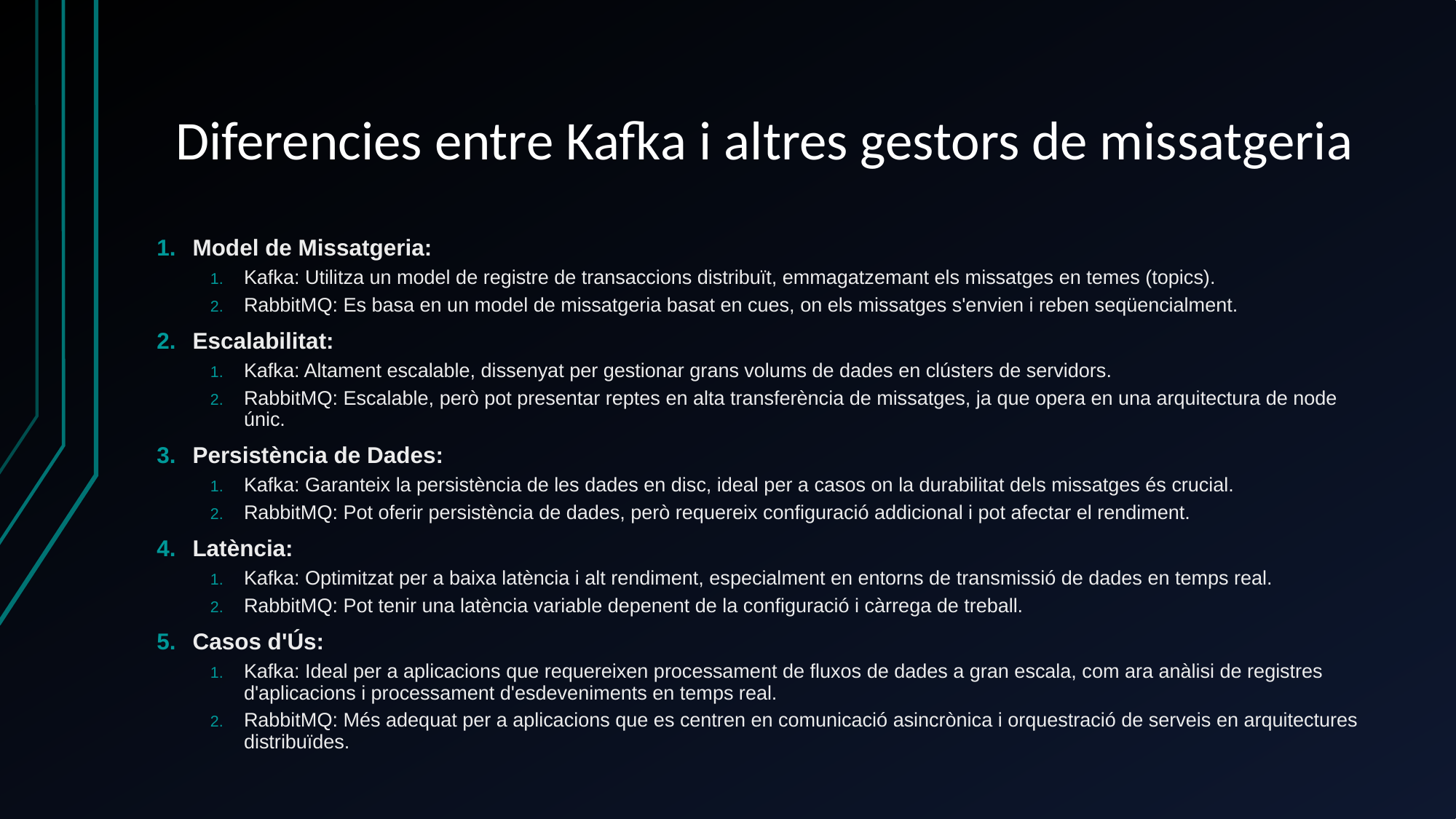

# Diferencies entre Kafka i altres gestors de missatgeria
Model de Missatgeria:
Kafka: Utilitza un model de registre de transaccions distribuït, emmagatzemant els missatges en temes (topics).
RabbitMQ: Es basa en un model de missatgeria basat en cues, on els missatges s'envien i reben seqüencialment.
Escalabilitat:
Kafka: Altament escalable, dissenyat per gestionar grans volums de dades en clústers de servidors.
RabbitMQ: Escalable, però pot presentar reptes en alta transferència de missatges, ja que opera en una arquitectura de node únic.
Persistència de Dades:
Kafka: Garanteix la persistència de les dades en disc, ideal per a casos on la durabilitat dels missatges és crucial.
RabbitMQ: Pot oferir persistència de dades, però requereix configuració addicional i pot afectar el rendiment.
Latència:
Kafka: Optimitzat per a baixa latència i alt rendiment, especialment en entorns de transmissió de dades en temps real.
RabbitMQ: Pot tenir una latència variable depenent de la configuració i càrrega de treball.
Casos d'Ús:
Kafka: Ideal per a aplicacions que requereixen processament de fluxos de dades a gran escala, com ara anàlisi de registres d'aplicacions i processament d'esdeveniments en temps real.
RabbitMQ: Més adequat per a aplicacions que es centren en comunicació asincrònica i orquestració de serveis en arquitectures distribuïdes.